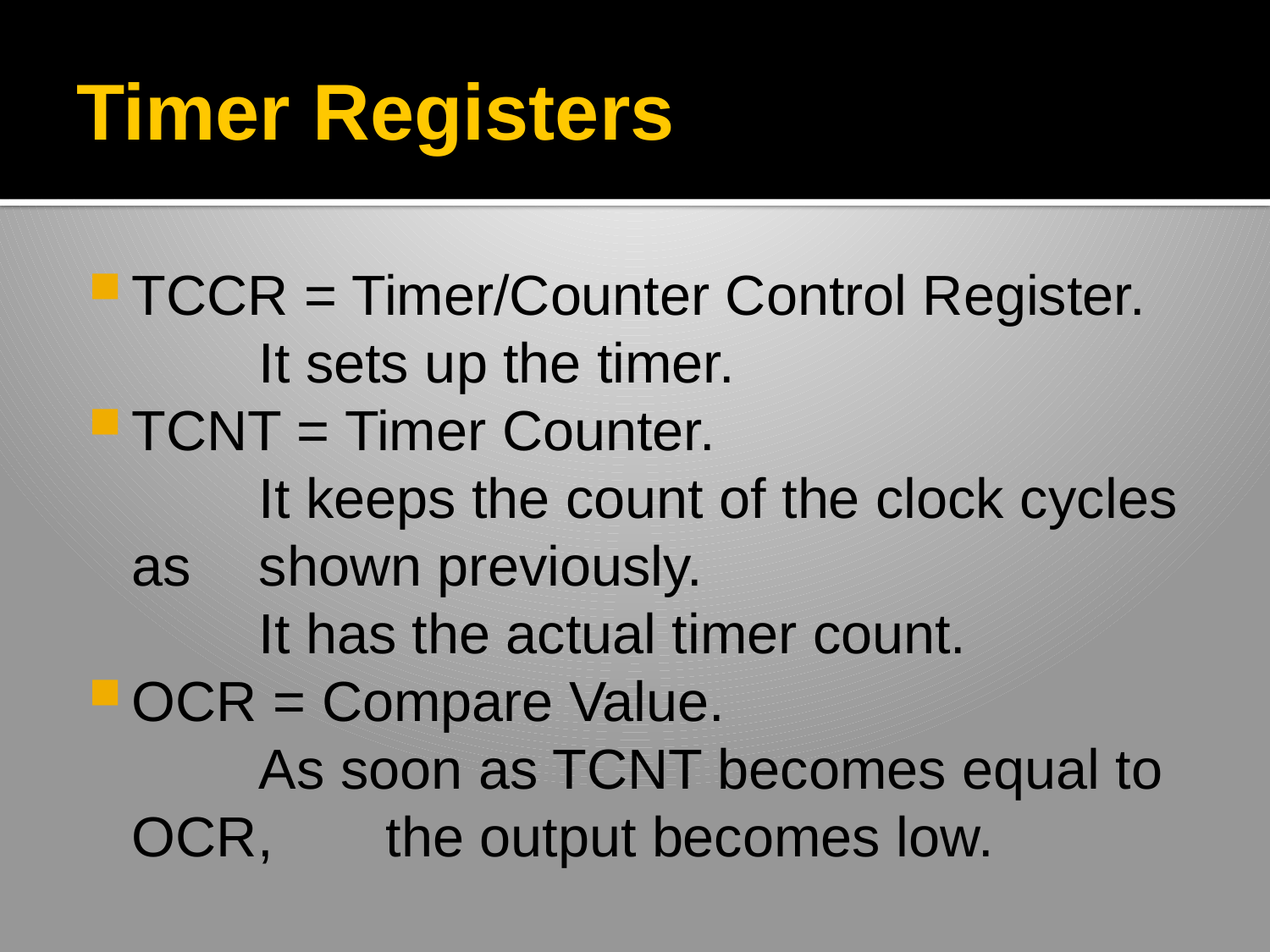

# Timer Registers
TCCR = Timer/Counter Control Register.
		It sets up the timer.
TCNT = Timer Counter.
	 	It keeps the count of the clock cycles as 	shown previously.
		It has the actual timer count.
OCR = Compare Value.
		As soon as TCNT becomes equal to OCR, 	the output becomes low.